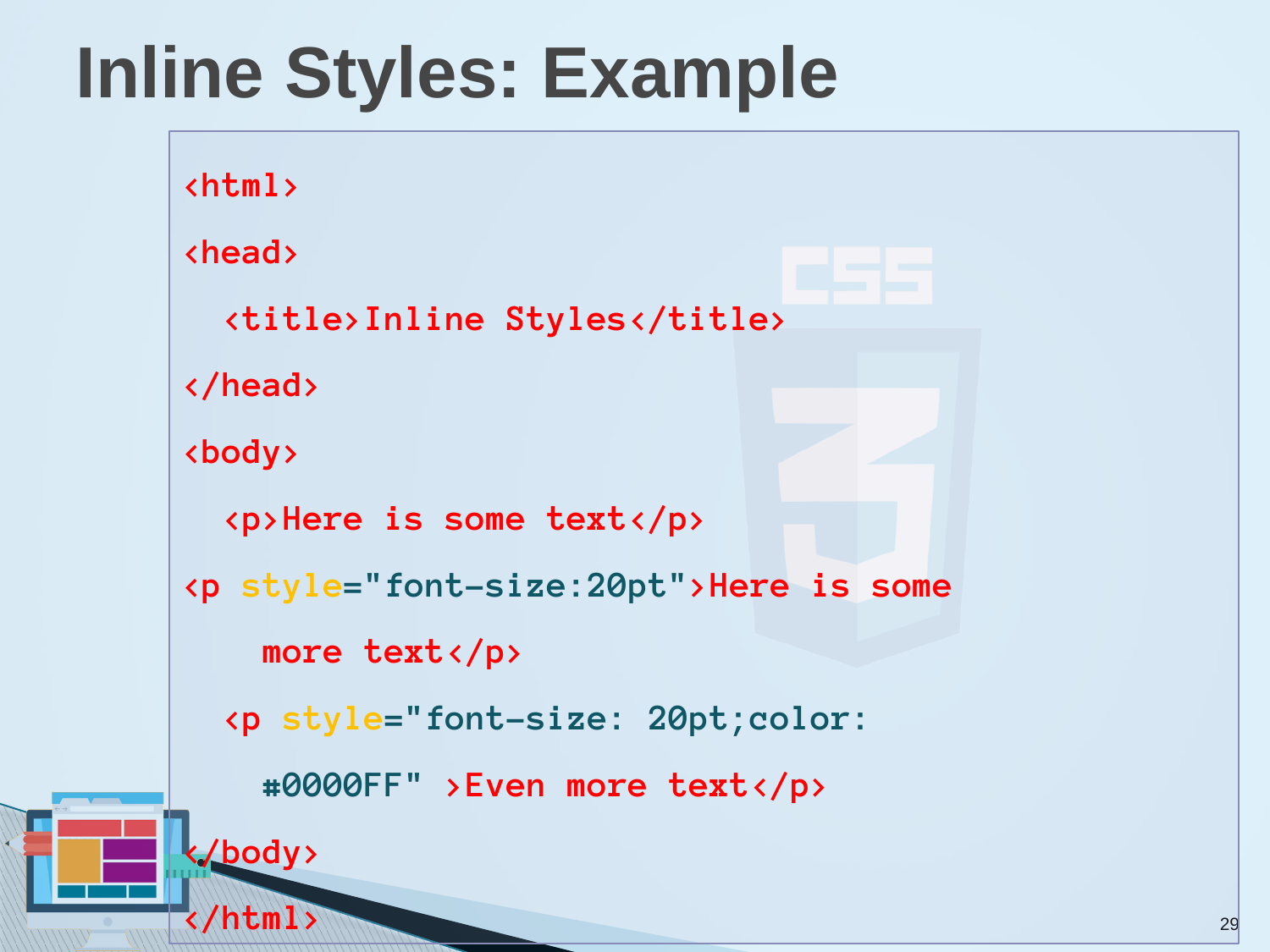

# Inline Styles: Example
<html>
<head>
  <title>Inline Styles</title>
</head>
<body>
  <p>Here is some text</p>
<p style="font-size:20pt">Here is some
    more text</p>
  <p style="font-size: 20pt;color:
    #0000FF" >Even more text</p>
</body>
</html>
29